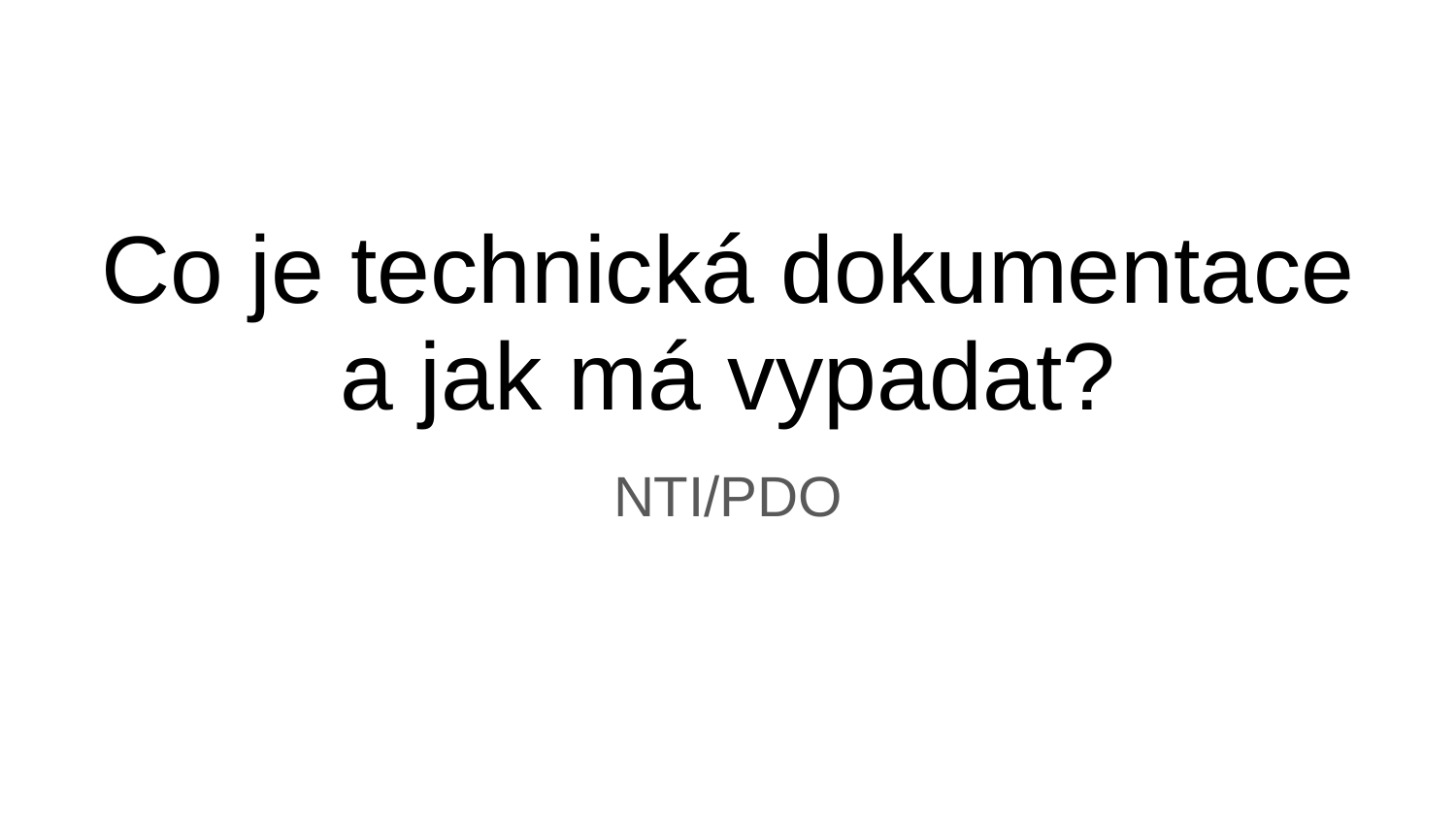

# Co je technická dokumentace a jak má vypadat?
NTI/PDO